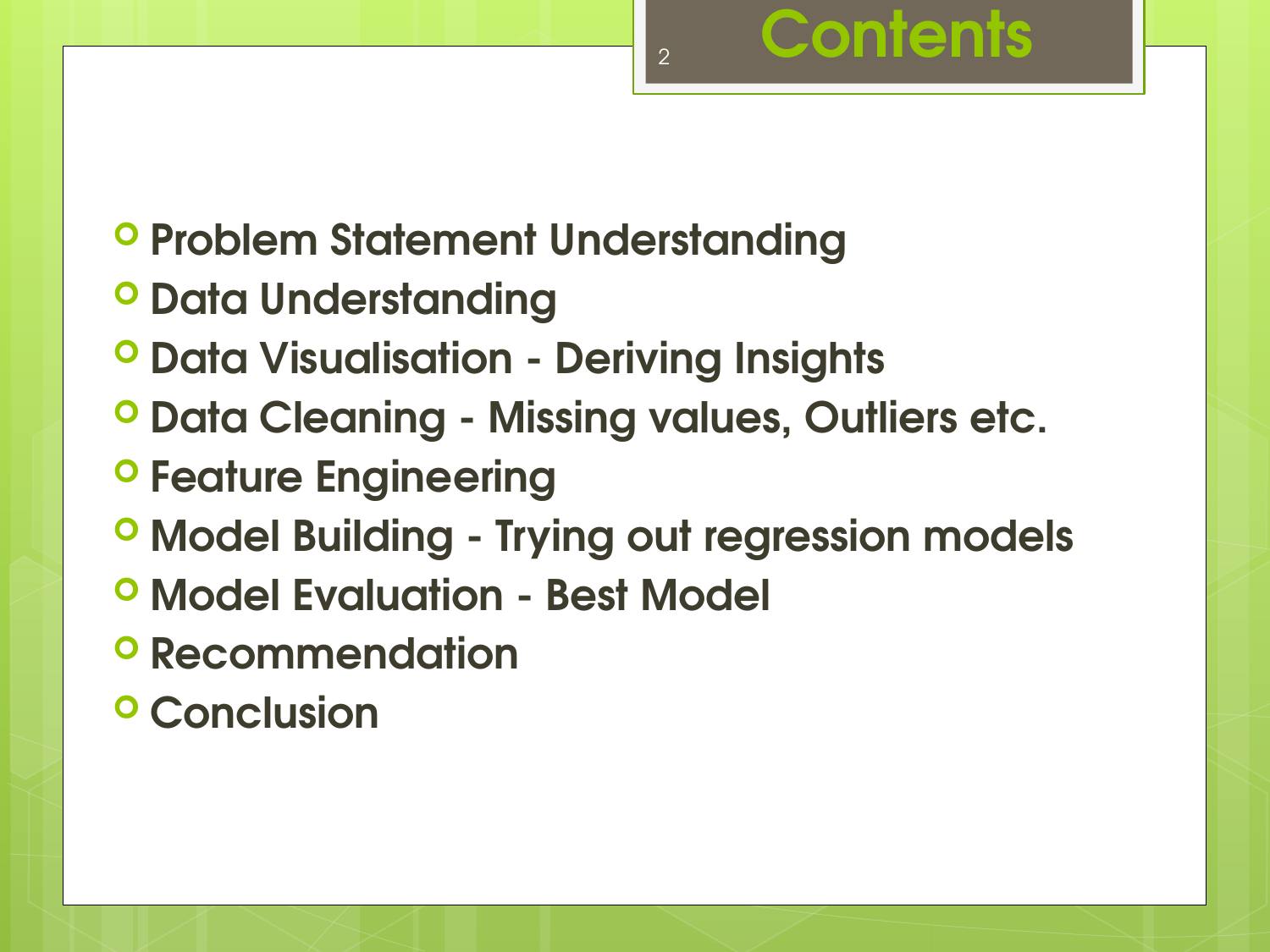

# Contents
2
Problem Statement Understanding
Data Understanding
Data Visualisation - Deriving Insights
Data Cleaning - Missing values, Outliers etc.
Feature Engineering
Model Building - Trying out regression models
Model Evaluation - Best Model
Recommendation
Conclusion